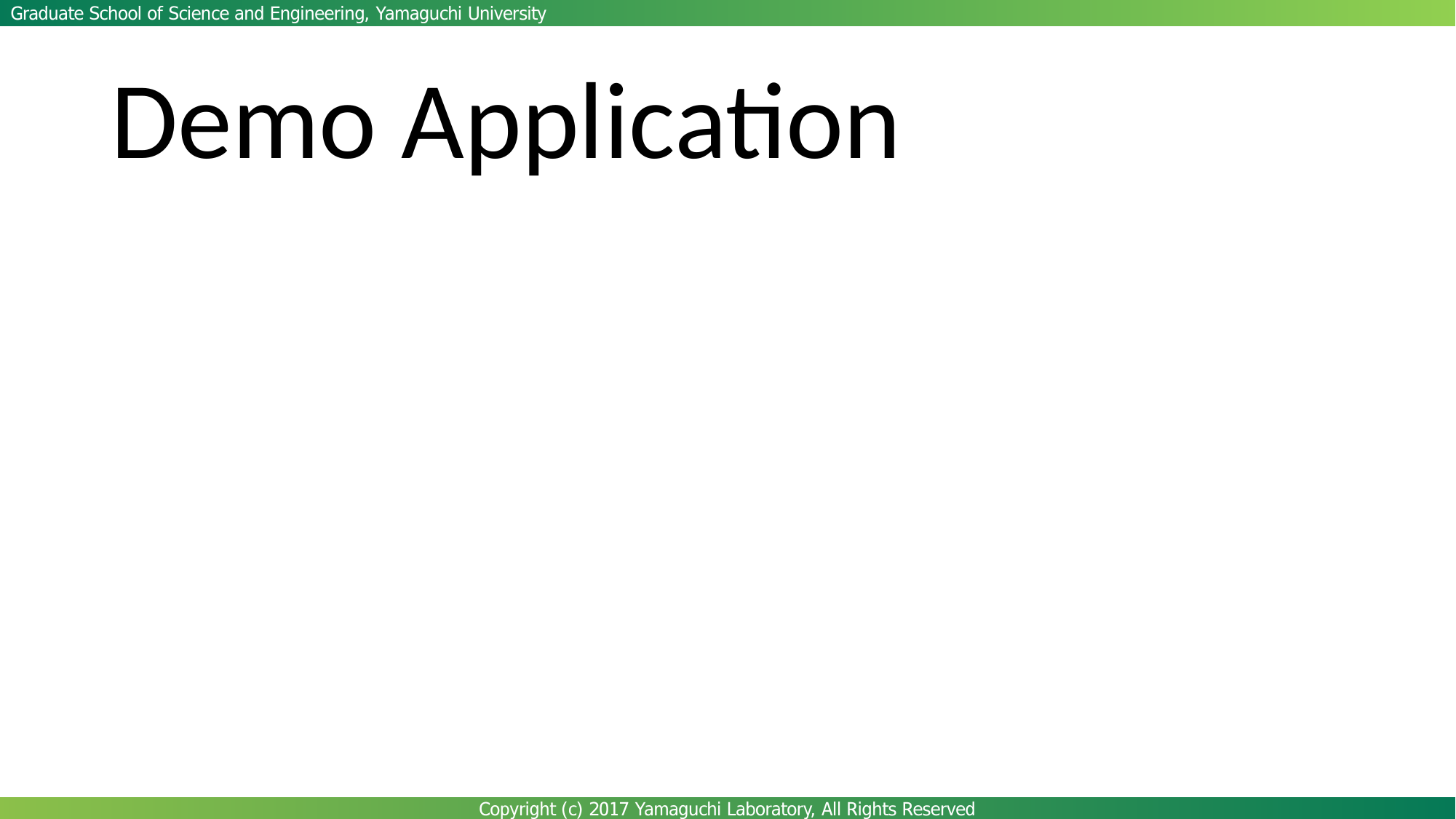

Graduate School of Science and Engineering, Yamaguchi University
# Demo Application
Copyright (c) 2017 Yamaguchi Laboratory, All Rights Reserved